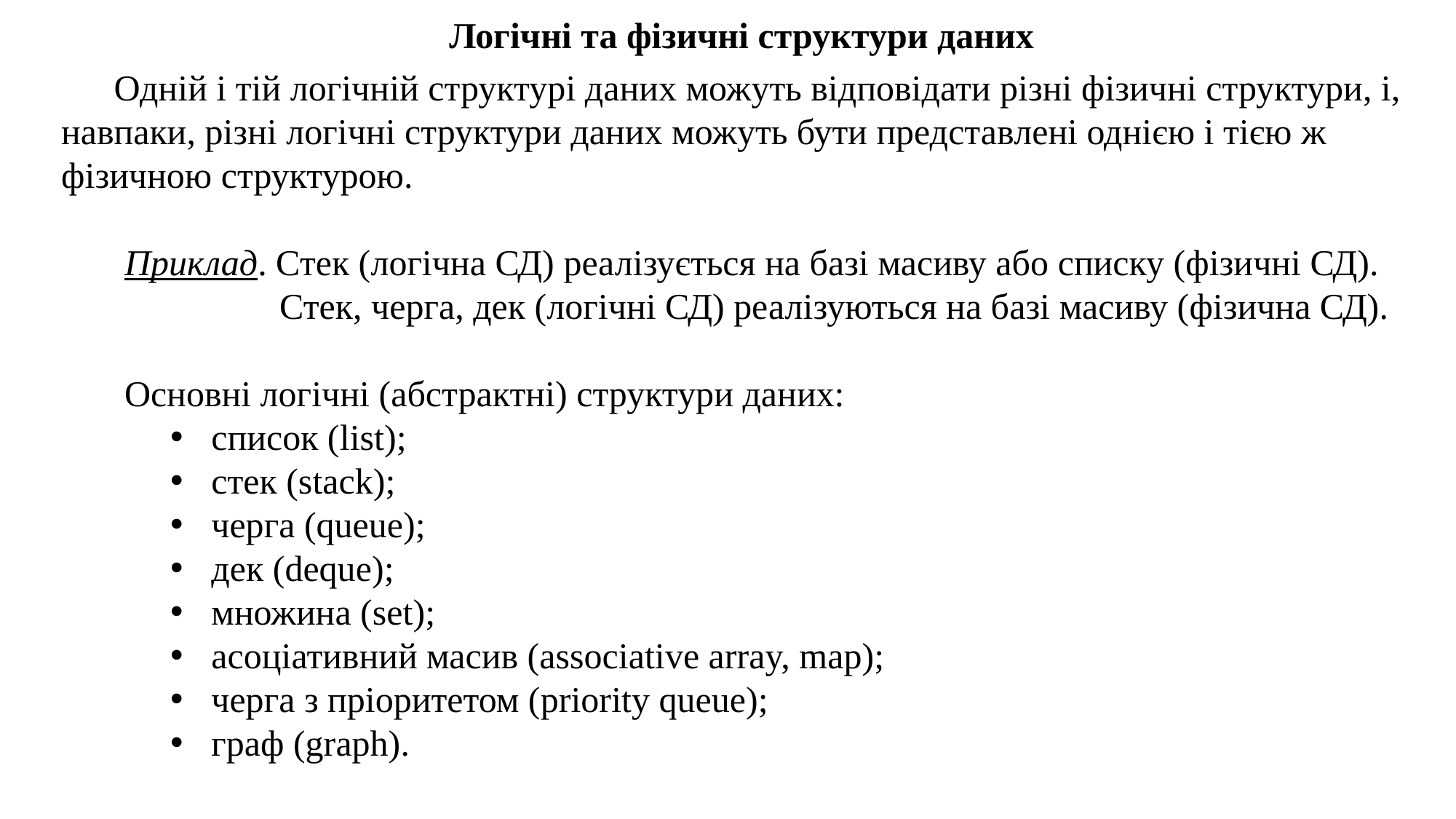

Логічні та фізичні структури даних
Одній і тій логічній структурі даних можуть відповідати різні фізичні структури, і, навпаки, різні логічні структури даних можуть бути представлені однією і тією ж фізичною структурою.

Приклад. Стек (логічна СД) реалізується на базі масиву або списку (фізичні СД).
		Стек, черга, дек (логічні СД) реалізуються на базі масиву (фізична СД).

Основні логічні (абстрактні) структури даних:
список (list);
стек (stack);
черга (queue);
дек (deque);
множина (set);
асоціативний масив (associative array, map);
черга з пріоритетом (priority queue);
граф (graph).